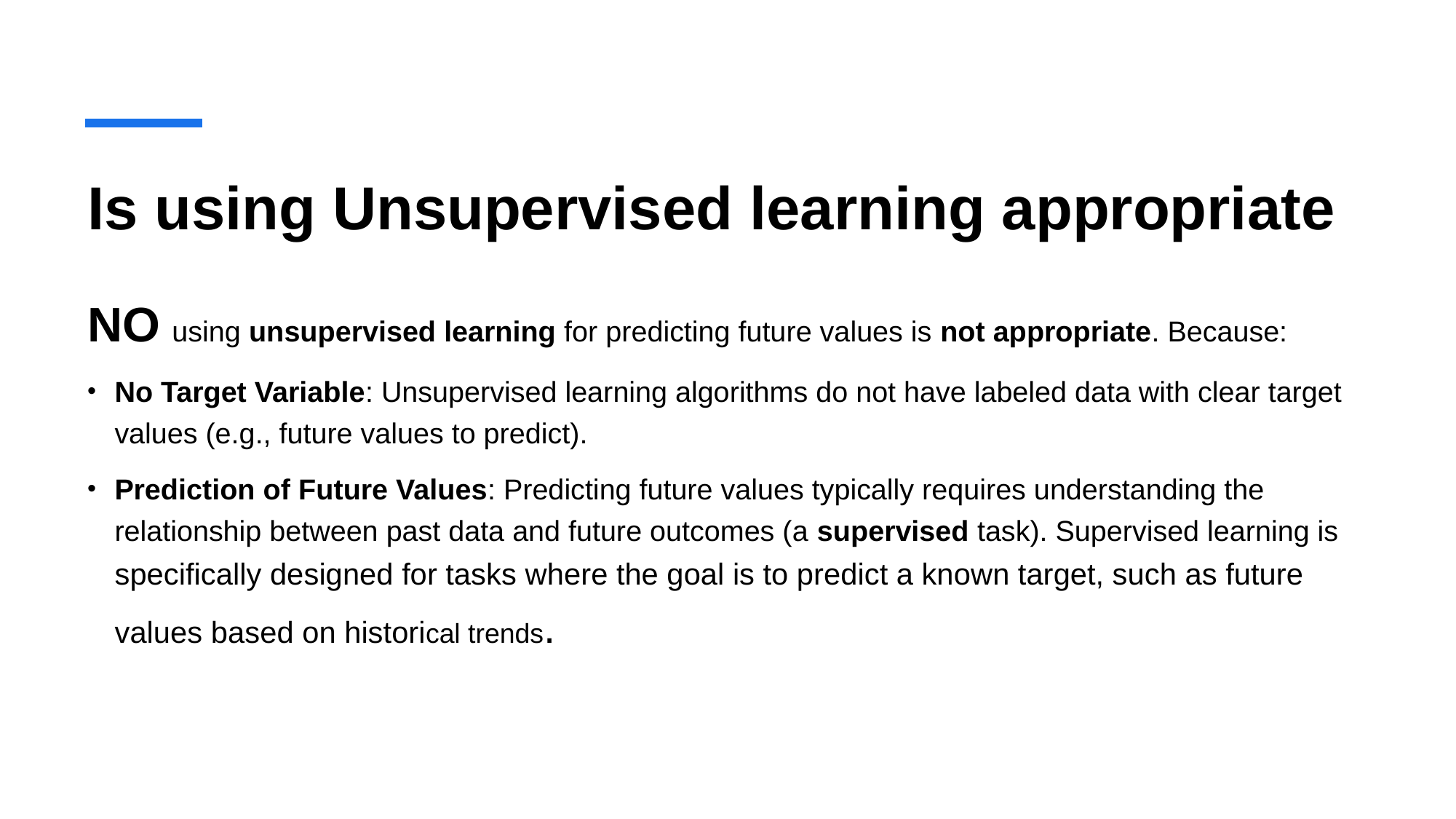

# Is using Unsupervised learning appropriate
NO using unsupervised learning for predicting future values is not appropriate. Because:
No Target Variable: Unsupervised learning algorithms do not have labeled data with clear target values (e.g., future values to predict).
Prediction of Future Values: Predicting future values typically requires understanding the relationship between past data and future outcomes (a supervised task). Supervised learning is specifically designed for tasks where the goal is to predict a known target, such as future values based on historical trends.